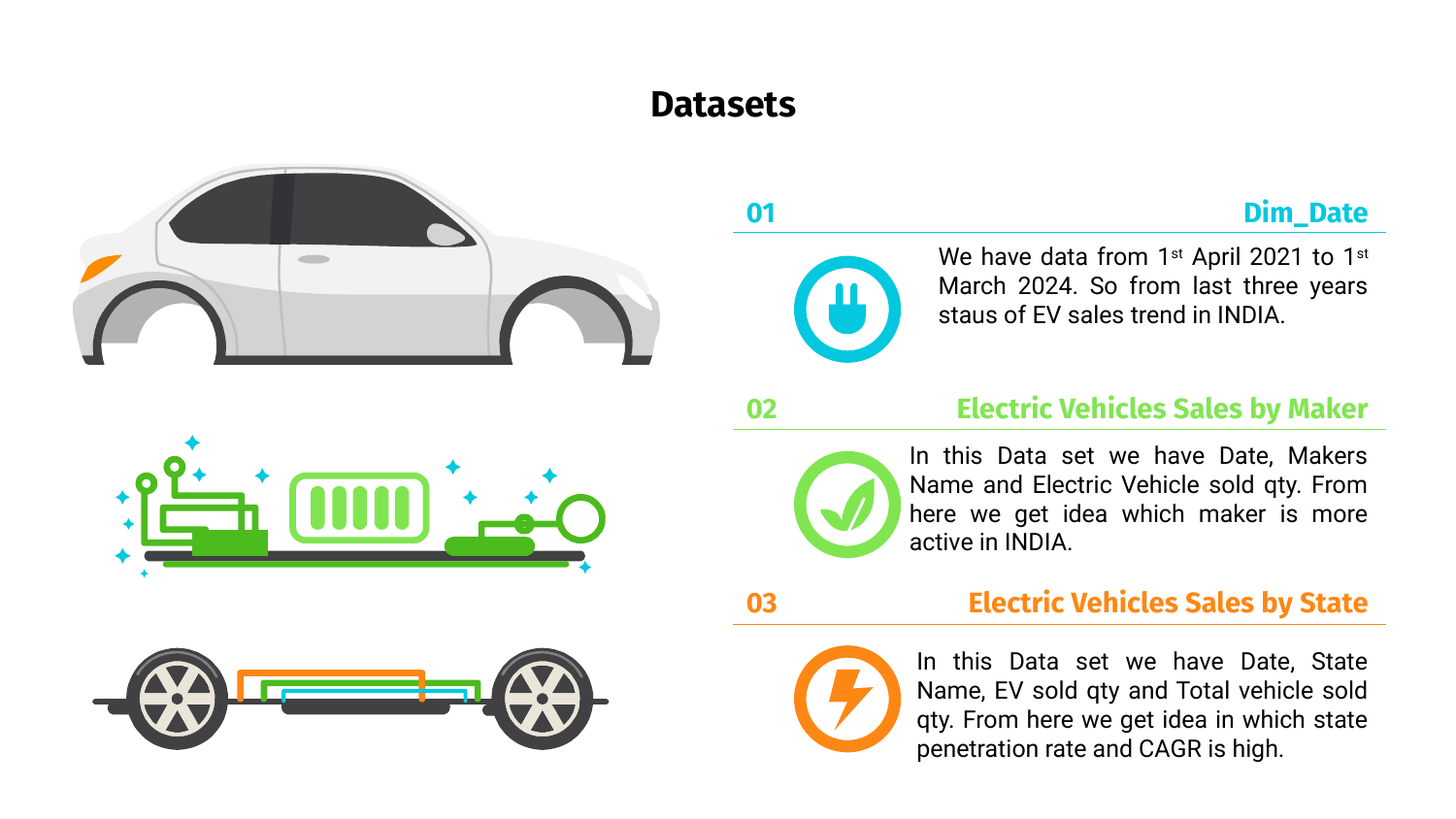

# Datasets

Dim_Date
01

We have data from 1st April 2021 to 1st March 2024. So from last three years staus of EV sales trend in INDIA.

Electric Vehicles Sales by Maker
02

In this Data set we have Date, Makers Name and Electric Vehicle sold qty. From here we get idea which maker is more active in INDIA.

Electric Vehicles Sales by State
03
In this Data set we have Date, State Name, EV sold qty and Total vehicle sold qty. From here we get idea in which state penetration rate and CAGR is high.